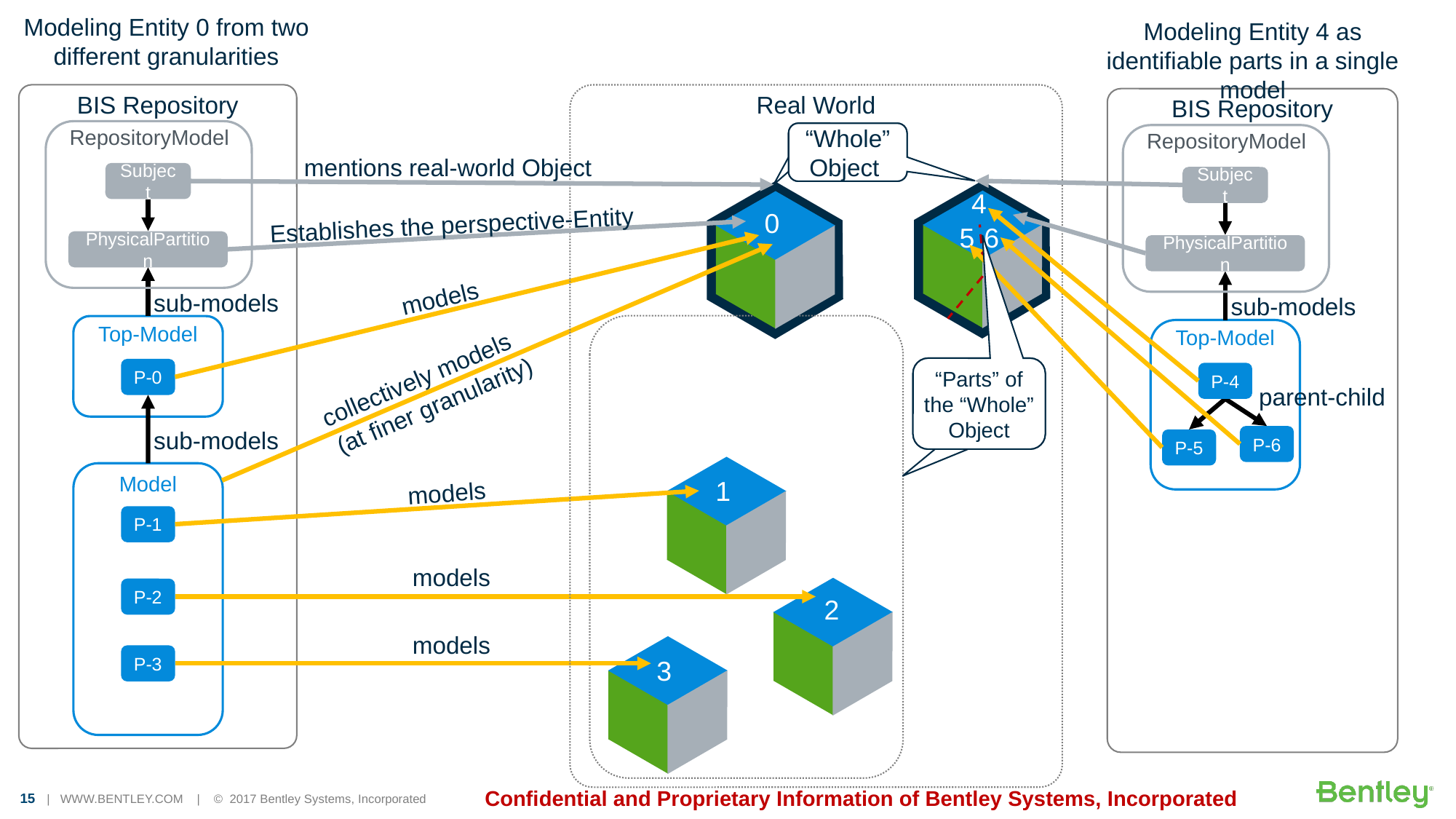

Modeling Entity 0 from two different granularities
Modeling Entity 4 as identifiable parts in a single model
BIS Repository

Real World

BIS Repository

RepositoryModel

RepositoryModel
“Whole” Object
“Whole” Object

mentions real-world Object
Subject
Subject
4

0

Establishes the perspective-Entity
5
6
PhysicalPartition
PhysicalPartition
models
sub-models
sub-models
Top-Model

Top-Model

“Parts” of the “Whole” Object
“Parts” of the “Whole” Object
P-0
collectively models
P-4
parent-child
(at finer granularity)
sub-models
P-6
P-5

Model
1
models
P-1
models
P-2

2
models

P-3
3